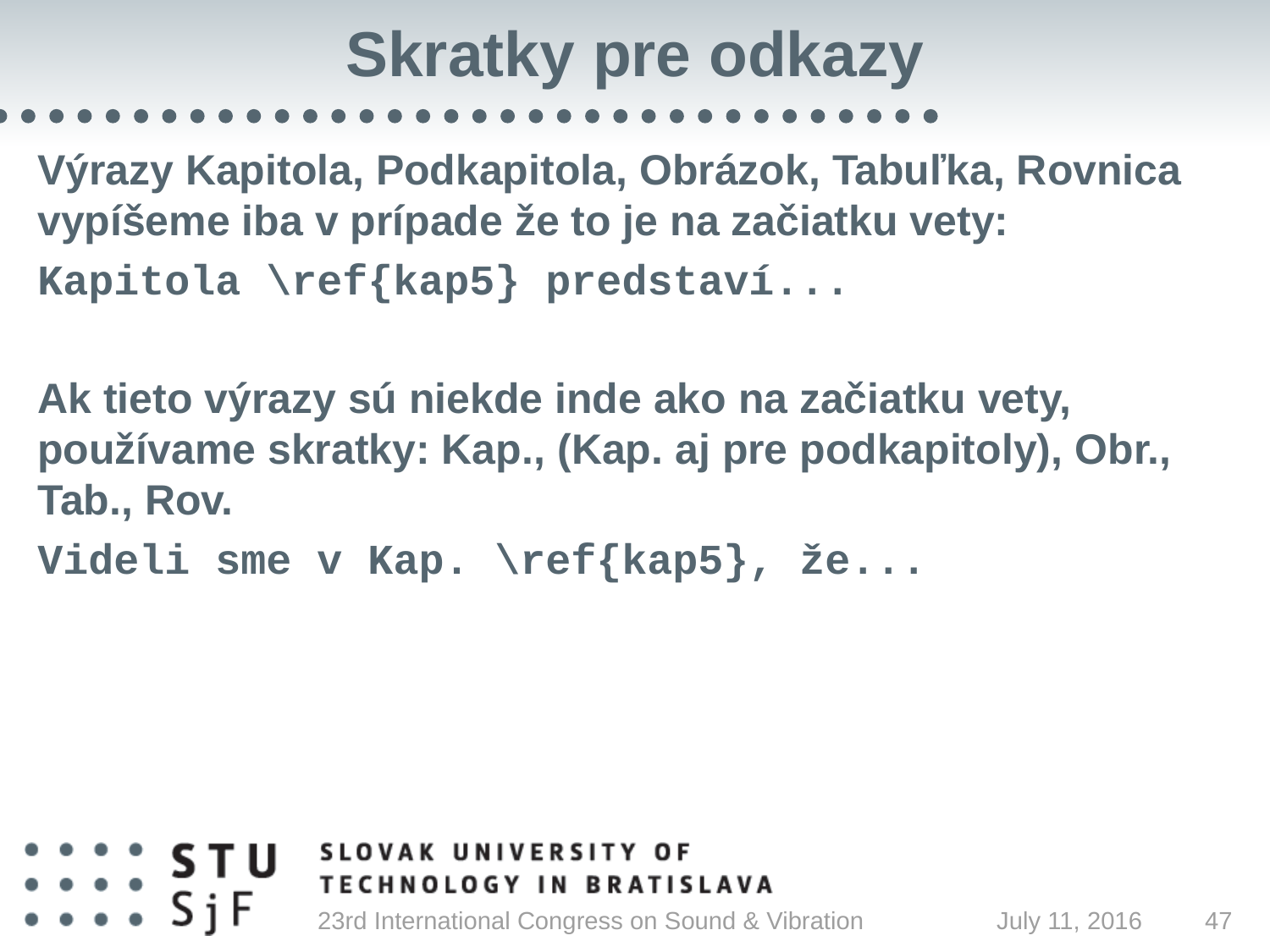

# Skratky pre odkazy
Výrazy Kapitola, Podkapitola, Obrázok, Tabuľka, Rovnica vypíšeme iba v prípade že to je na začiatku vety:
Kapitola \ref{kap5} predstaví...

Ak tieto výrazy sú niekde inde ako na začiatku vety, používame skratky: Kap., (Kap. aj pre podkapitoly), Obr., Tab., Rov.
Videli sme v Kap. \ref{kap5}, že...

23rd International Congress on Sound & Vibration
July 11, 2016
47